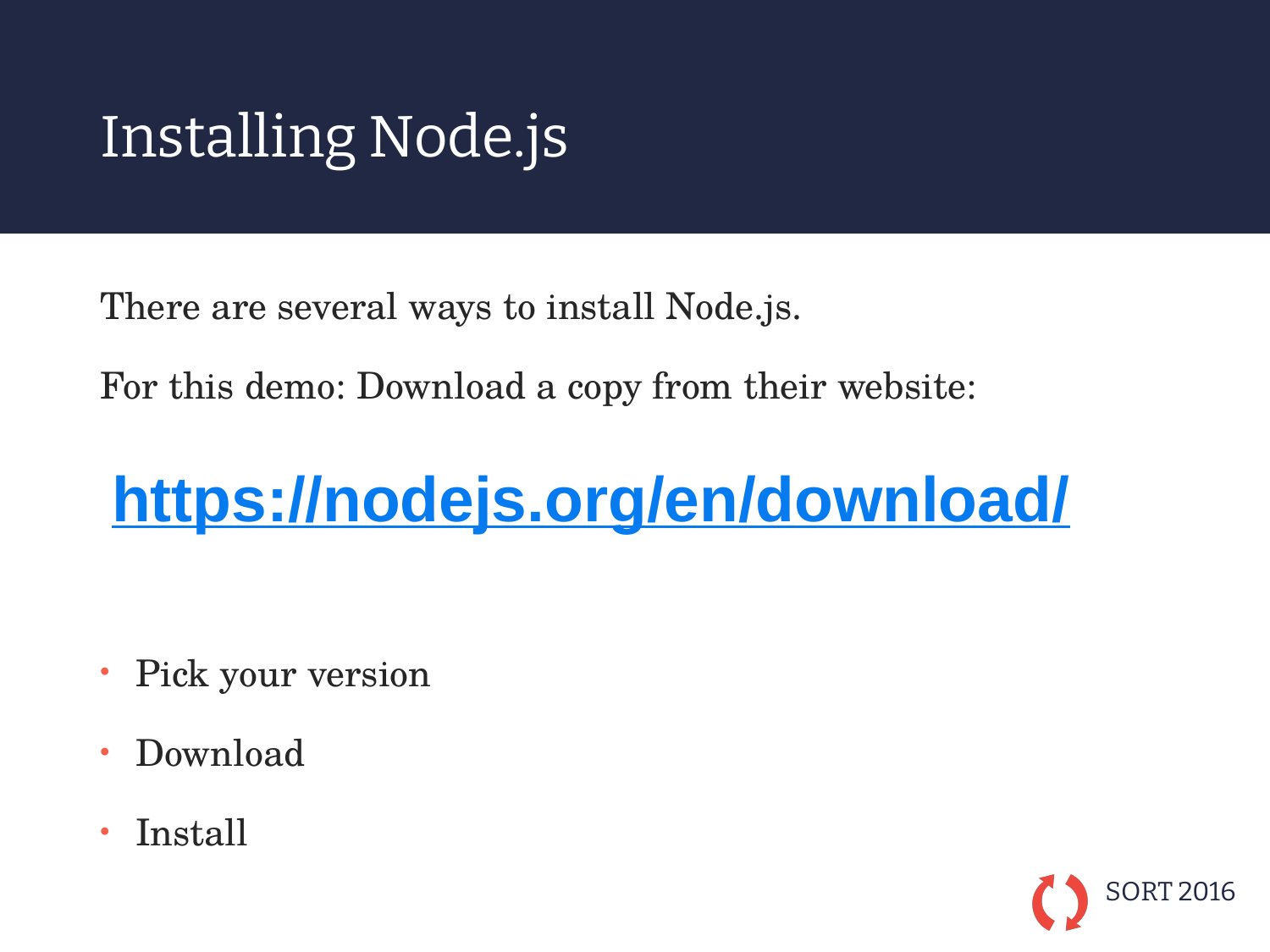

# Installing Node.js
There are several ways to install Node.js.
For this demo: Download a copy from their website:
https://nodejs.org/en/download/

Pick your version
Download
Install